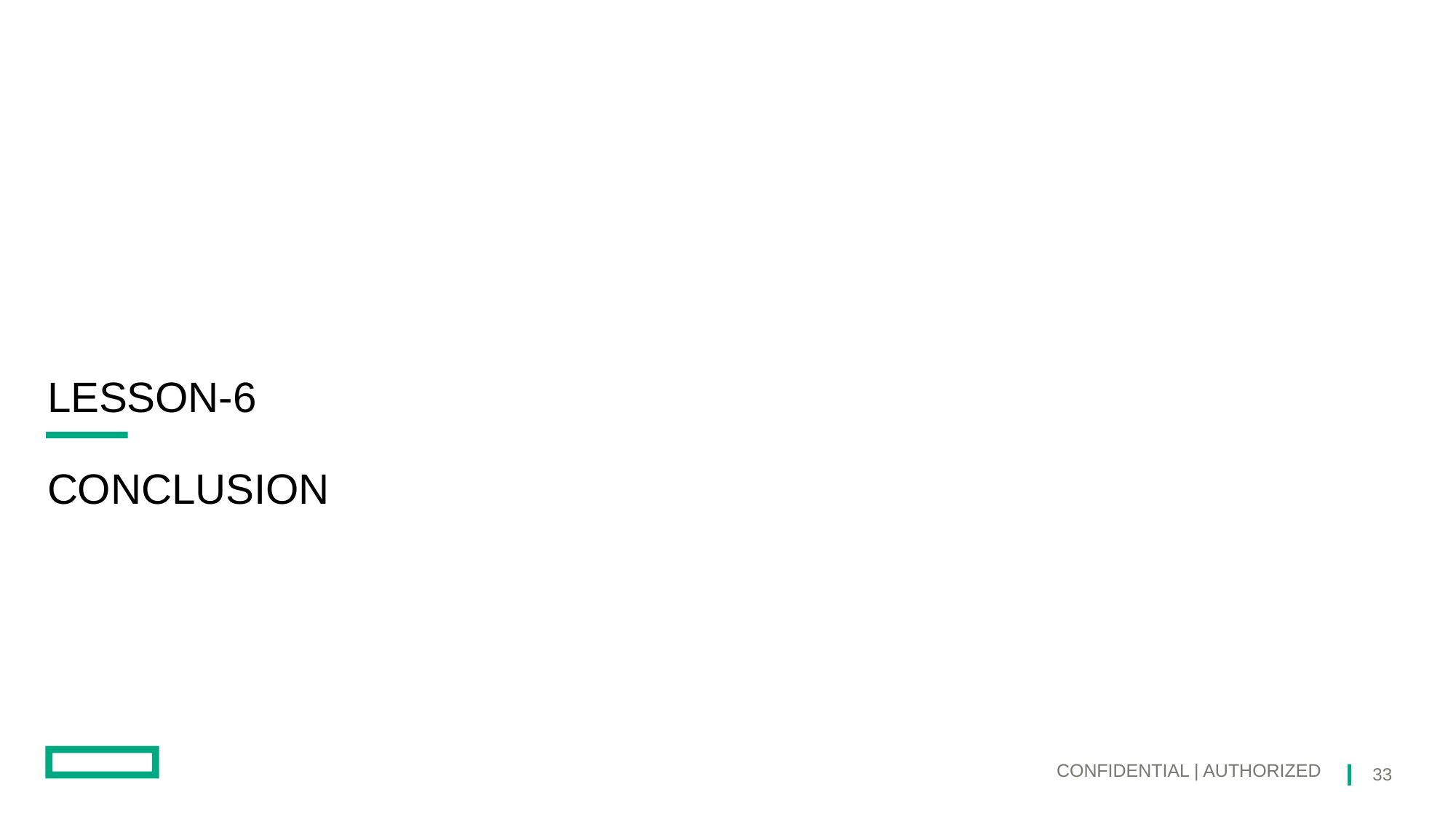

CONFIDENTIAL | AUTHORIZED
33
# Lesson-6 Conclusion